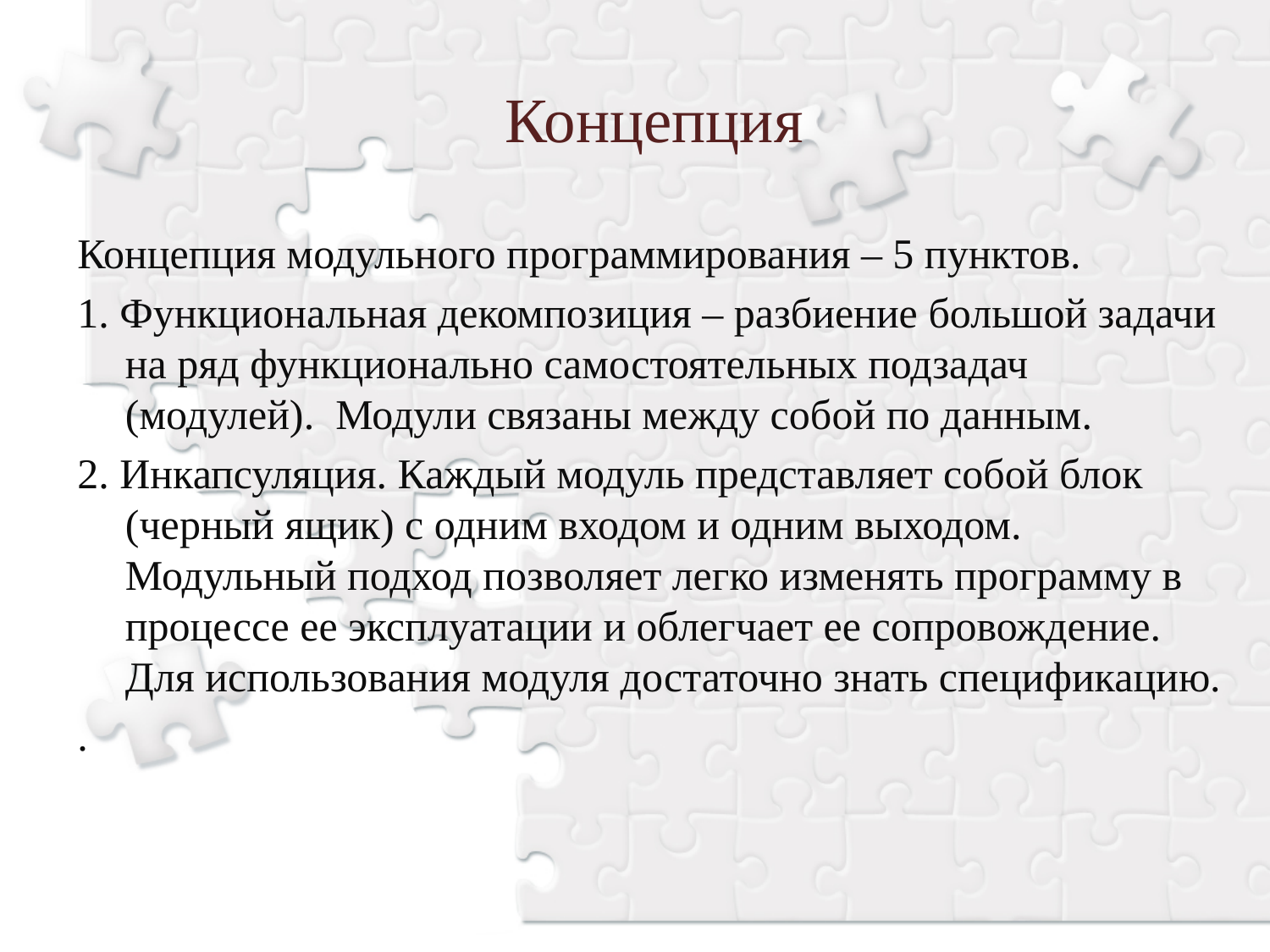

Концепция
Концепция модульного программирования – 5 пунктов.
1. Функциональная декомпозиция – разбиение большой задачи на ряд функционально самостоятельных подзадач  (модулей).  Модули связаны между собой по данным.
2. Инкапсуляция. Каждый модуль представляет собой блок (черный ящик) с одним входом и одним выходом. Модульный подход позволяет легко изменять программу в процессе ее эксплуатации и облегчает ее сопровождение. Для использования модуля достаточно знать спецификацию.
.